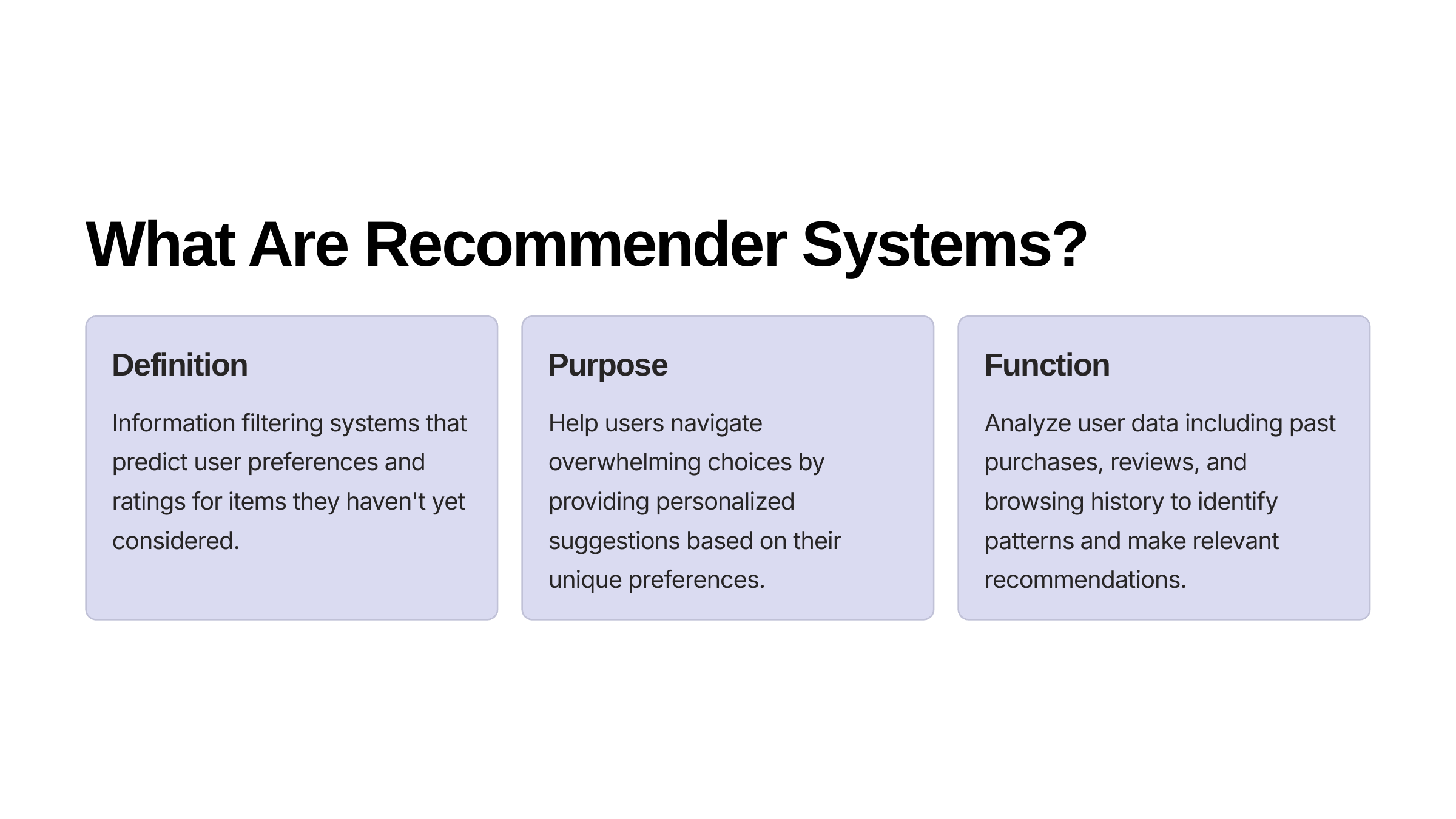

What Are Recommender Systems?

Definition
Purpose
Function
Information filtering systems that predict user preferences and ratings for items they haven't yet considered.
Help users navigate overwhelming choices by providing personalized suggestions based on their unique preferences.
Analyze user data including past purchases, reviews, and browsing history to identify patterns and make relevant recommendations.